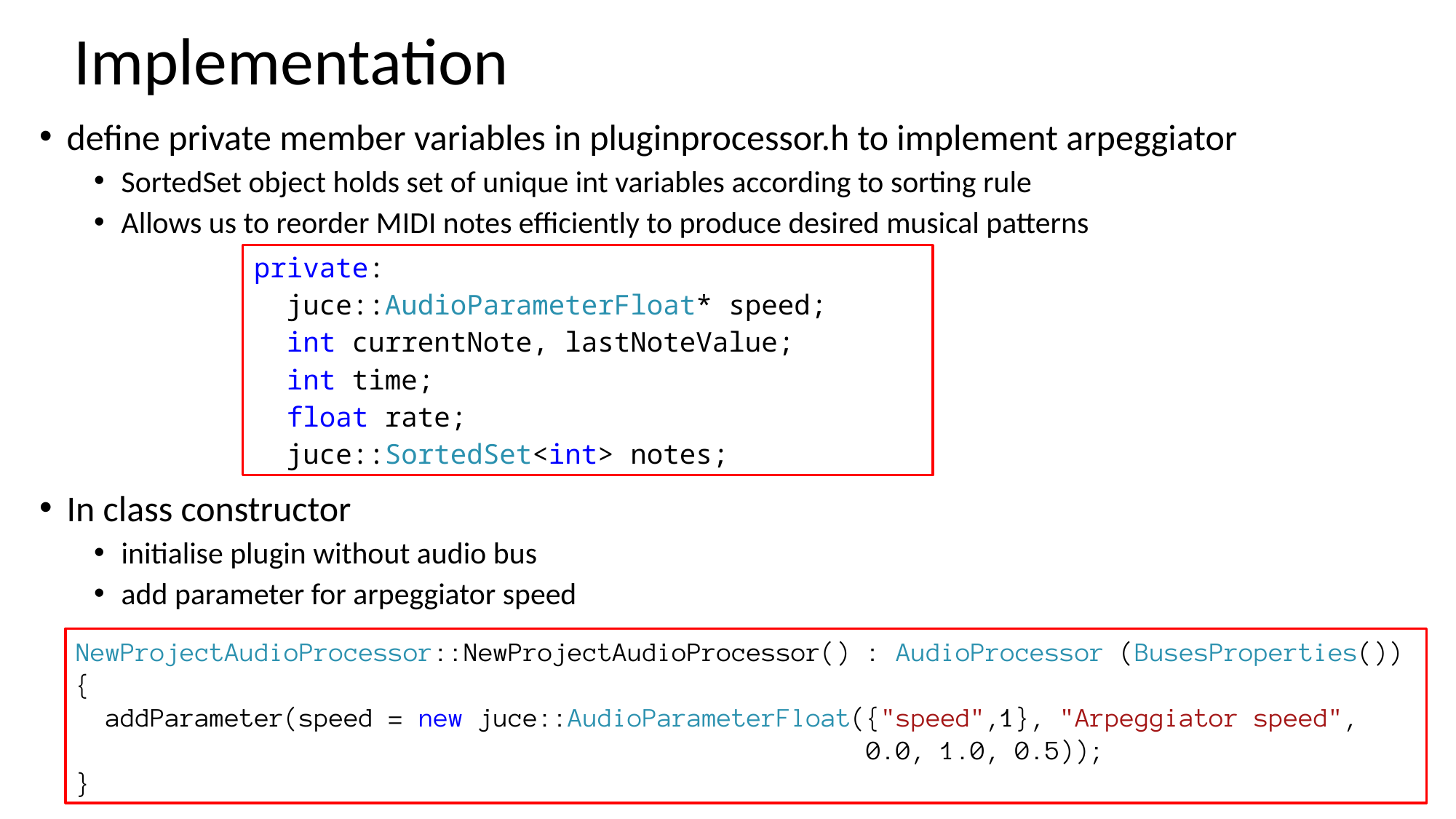

# Implementation
define private member variables in pluginprocessor.h to implement arpeggiator
SortedSet object holds set of unique int variables according to sorting rule
Allows us to reorder MIDI notes efficiently to produce desired musical patterns

In class constructor
initialise plugin without audio bus
add parameter for arpeggiator speed

private:
  juce::AudioParameterFloat* speed;
  int currentNote, lastNoteValue;
  int time;
  float rate;
  juce::SortedSet<int> notes;
NewProjectAudioProcessor::NewProjectAudioProcessor() : AudioProcessor (BusesProperties())
{
  addParameter(speed = new juce::AudioParameterFloat({"speed",1}, "Arpeggiator speed",
                                                     0.0, 1.0, 0.5));
}